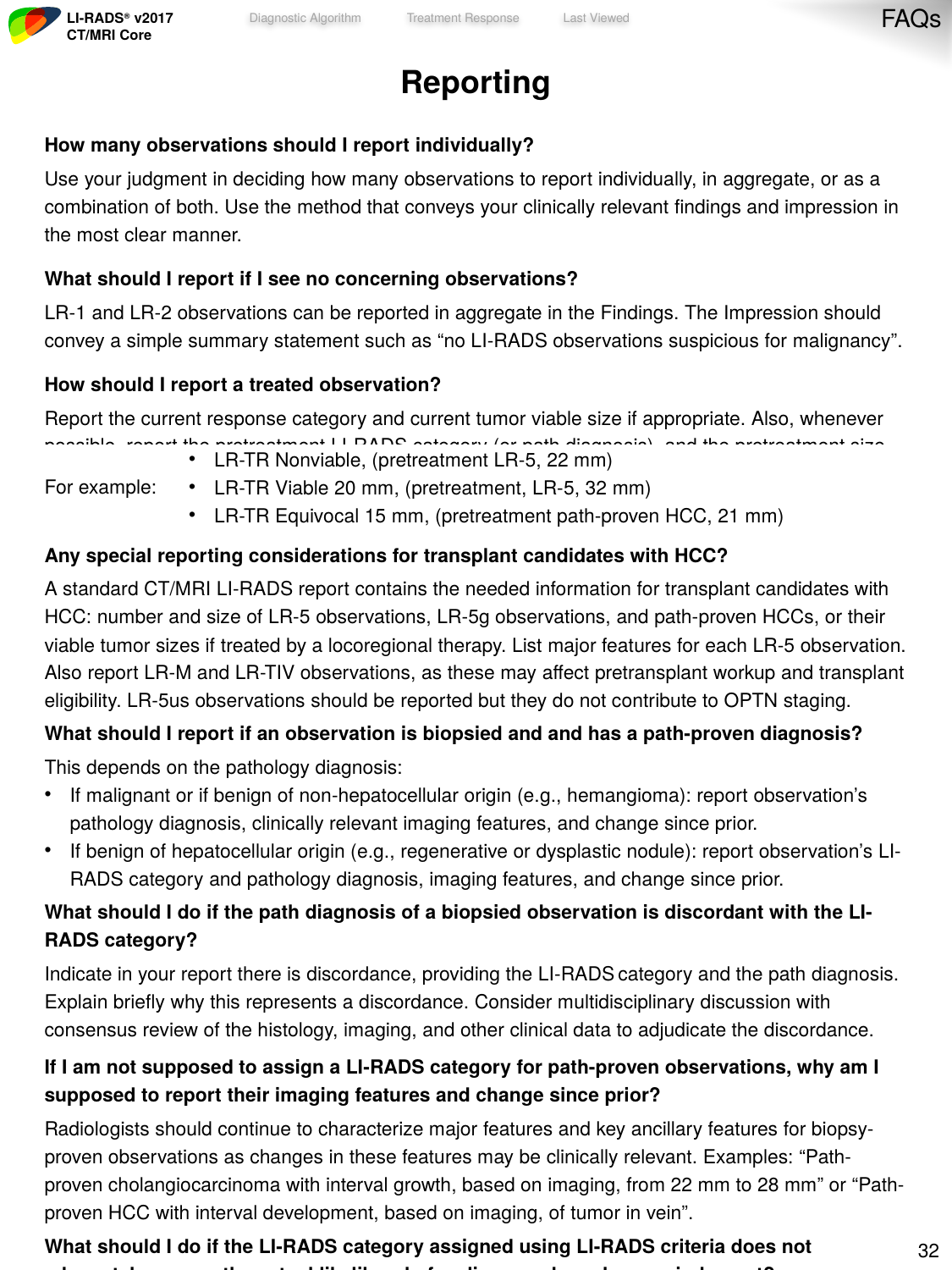

FAQs
| Reporting |  |
| --- | --- |
| How many observations should I report individually? Use your judgment in deciding how many observations to report individually, in aggregate, or as a combination of both. Use the method that conveys your clinically relevant findings and impression in the most clear manner. |  |
| What should I report if I see no concerning observations? LR-1 and LR-2 observations can be reported in aggregate in the Findings. The Impression should convey a simple summary statement such as “no LI-RADS observations suspicious for malignancy”. |  |
| How should I report a treated observation? Report the current response category and current tumor viable size if appropriate. Also, whenever possible, report the pretreatment LI-RADS category (or path diagnosis), and the pretreatment size. |  |
| For example: | LR-TR Nonviable, (pretreatment LR-5, 22 mm) LR-TR Viable 20 mm, (pretreatment, LR-5, 32 mm) LR-TR Equivocal 15 mm, (pretreatment path-proven HCC, 21 mm) |
| Any special reporting considerations for transplant candidates with HCC? A standard CT/MRI LI-RADS report contains the needed information for transplant candidates with HCC: number and size of LR-5 observations, LR-5g observations, and path-proven HCCs, or their viable tumor sizes if treated by a locoregional therapy. List major features for each LR-5 observation. Also report LR-M and LR-TIV observations, as these may affect pretransplant workup and transplant eligibility. LR-5us observations should be reported but they do not contribute to OPTN staging. |  |
| What should I report if an observation is biopsied and and has a path-proven diagnosis? This depends on the pathology diagnosis: If malignant or if benign of non-hepatocellular origin (e.g., hemangioma): report observation’s pathology diagnosis, clinically relevant imaging features, and change since prior. If benign of hepatocellular origin (e.g., regenerative or dysplastic nodule): report observation’s LI-RADS category and pathology diagnosis, imaging features, and change since prior. |  |
| What should I do if the path diagnosis of a biopsied observation is discordant with the LI-RADS category? Indicate in your report there is discordance, providing the LI-RADS category and the path diagnosis. Explain briefly why this represents a discordance. Consider multidisciplinary discussion with consensus review of the histology, imaging, and other clinical data to adjudicate the discordance. |  |
| If I am not supposed to assign a LI-RADS category for path-proven observations, why am I supposed to report their imaging features and change since prior? Radiologists should continue to characterize major features and key ancillary features for biopsy-proven observations as changes in these features may be clinically relevant. Examples: “Path-proven cholangiocarcinoma with interval growth, based on imaging, from 22 mm to 28 mm” or “Path-proven HCC with interval development, based on imaging, of tumor in vein”. |  |
| What should I do if the LI-RADS category assigned using LI-RADS criteria does not adequately convey the actual likelihood of malignancy based on my judgment? Report the LI-RADS category and your judgment assessment (e.g., “LR-4 by LI-RADS criteria, highly likely to be HCC”). |  |
| Where do I find report templates to use in my practice and examples of LI-RADS reports? These can be downloaded here. |  |
32